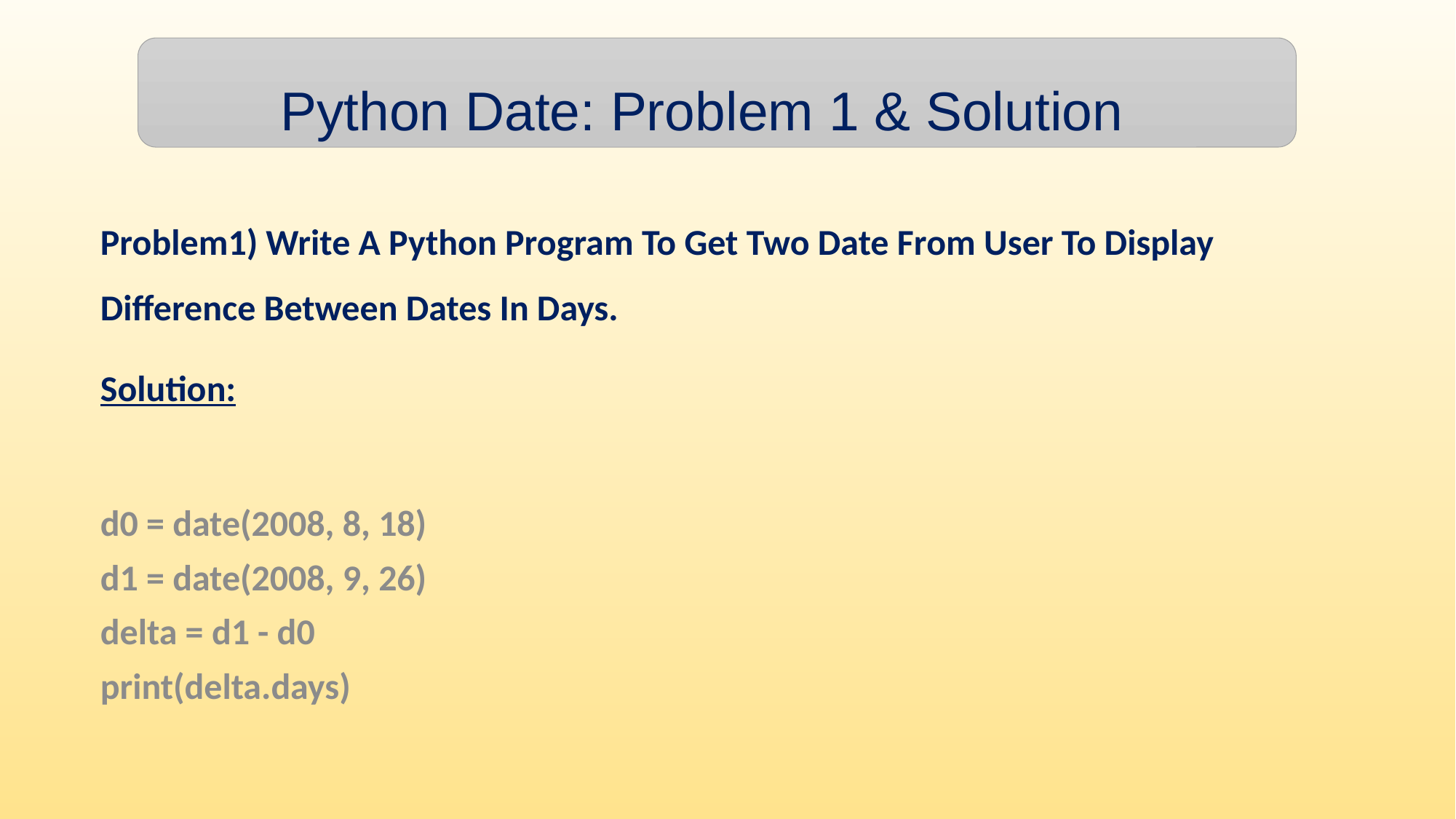

Python Date: Problem 1 & Solution
Problem1) Write A Python Program To Get Two Date From User To Display Difference Between Dates In Days.
Solution:

d0 = date(2008, 8, 18)
d1 = date(2008, 9, 26)
delta = d1 - d0
print(delta.days)